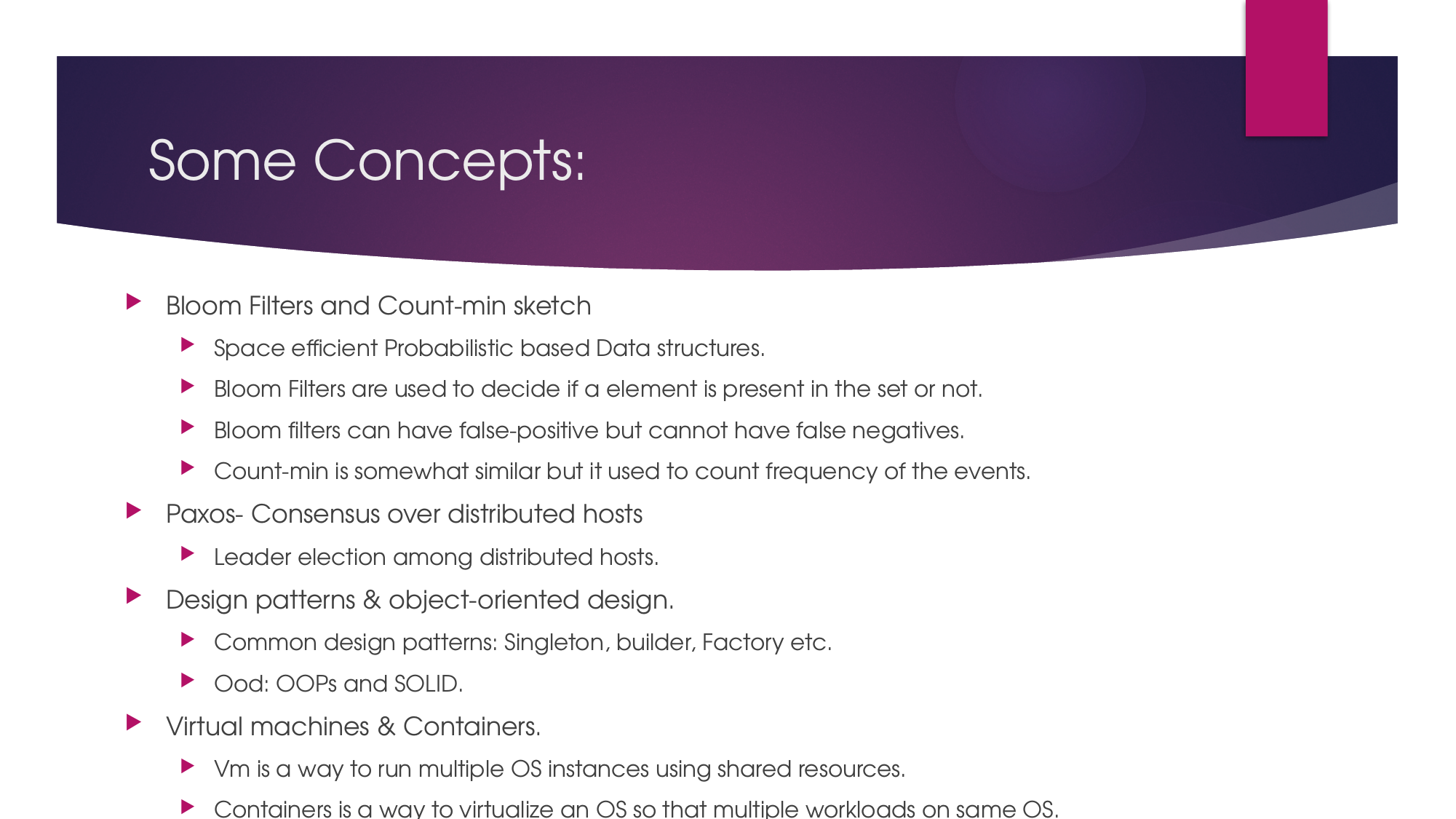

# Some Concepts:
Bloom Filters and Count-min sketch
Space efficient Probabilistic based Data structures.
Bloom Filters are used to decide if a element is present in the set or not.
Bloom filters can have false-positive but cannot have false negatives.
Count-min is somewhat similar but it used to count frequency of the events.
Paxos- Consensus over distributed hosts
Leader election among distributed hosts.
Design patterns & object-oriented design.
Common design patterns: Singleton, builder, Factory etc.
Ood: OOPs and SOLID.
Virtual machines & Containers.
Vm is a way to run multiple OS instances using shared resources.
Containers is a way to virtualize an OS so that multiple workloads on same OS.